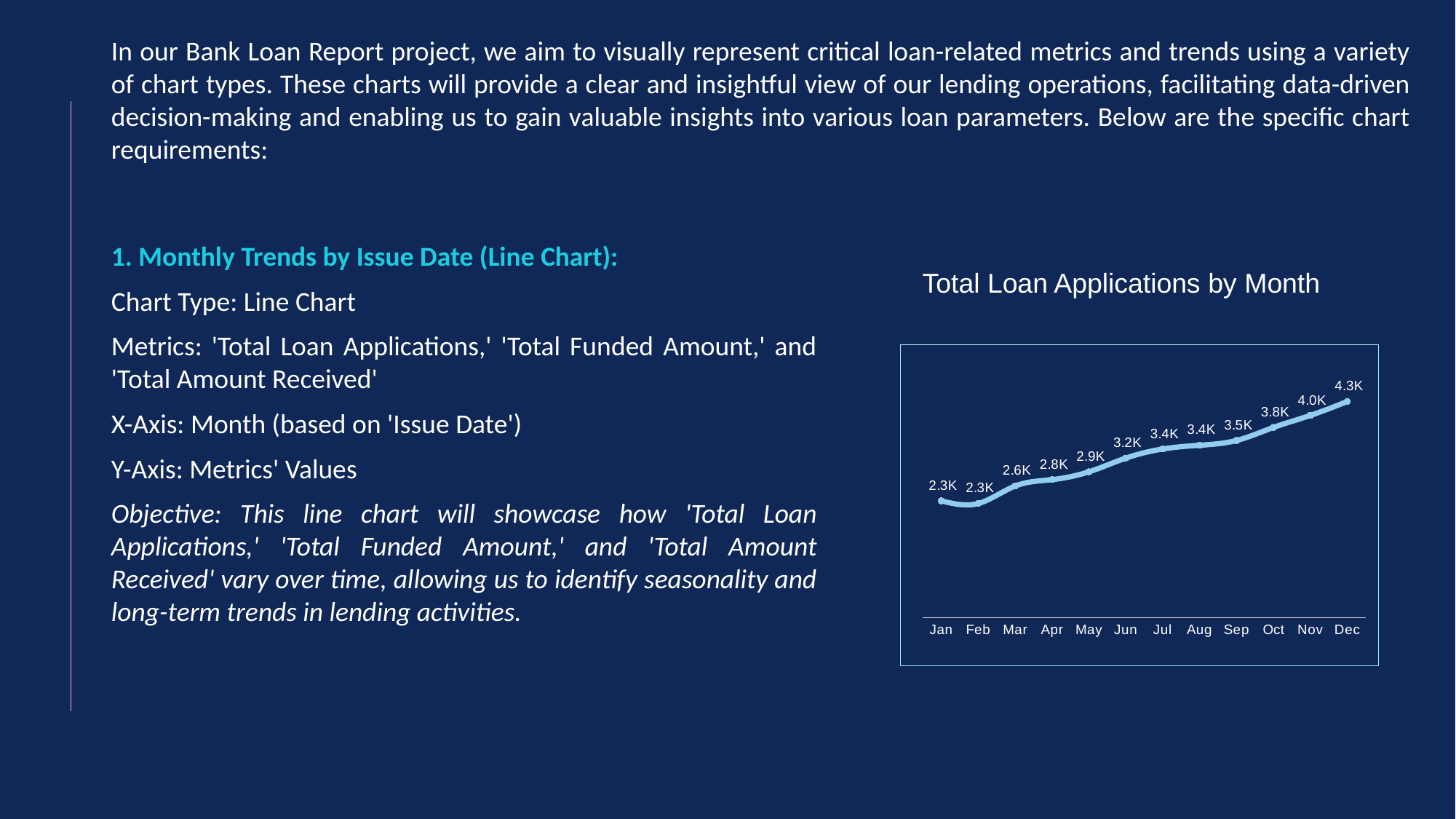

In our Bank Loan Report project, we aim to visually represent critical loan-related metrics and trends using a variety of chart types. These charts will provide a clear and insightful view of our lending operations, facilitating data-driven decision-making and enabling us to gain valuable insights into various loan parameters. Below are the specific chart requirements:

1. Monthly Trends by Issue Date (Line Chart):
Chart Type: Line Chart
Metrics: 'Total Loan Applications,' 'Total Funded Amount,' and 'Total Amount Received'
X-Axis: Month (based on 'Issue Date')
Y-Axis: Metrics' Values
Objective: This line chart will showcase how 'Total Loan Applications,' 'Total Funded Amount,' and 'Total Amount Received' vary over time, allowing us to identify seasonality and long-term trends in lending activities.

Total Loan Applications by Month

### Chart

| Category | Total |
|---|---|
| Jan | 2332.0 |
| Feb | 2279.0 |
| Mar | 2627.0 |
| Apr | 2755.0 |
| May | 2911.0 |
| Jun | 3184.0 |
| Jul | 3366.0 |
| Aug | 3441.0 |
| Sep | 3536.0 |
| Oct | 3796.0 |
| Nov | 4035.0 |
| Dec | 4314.0 |